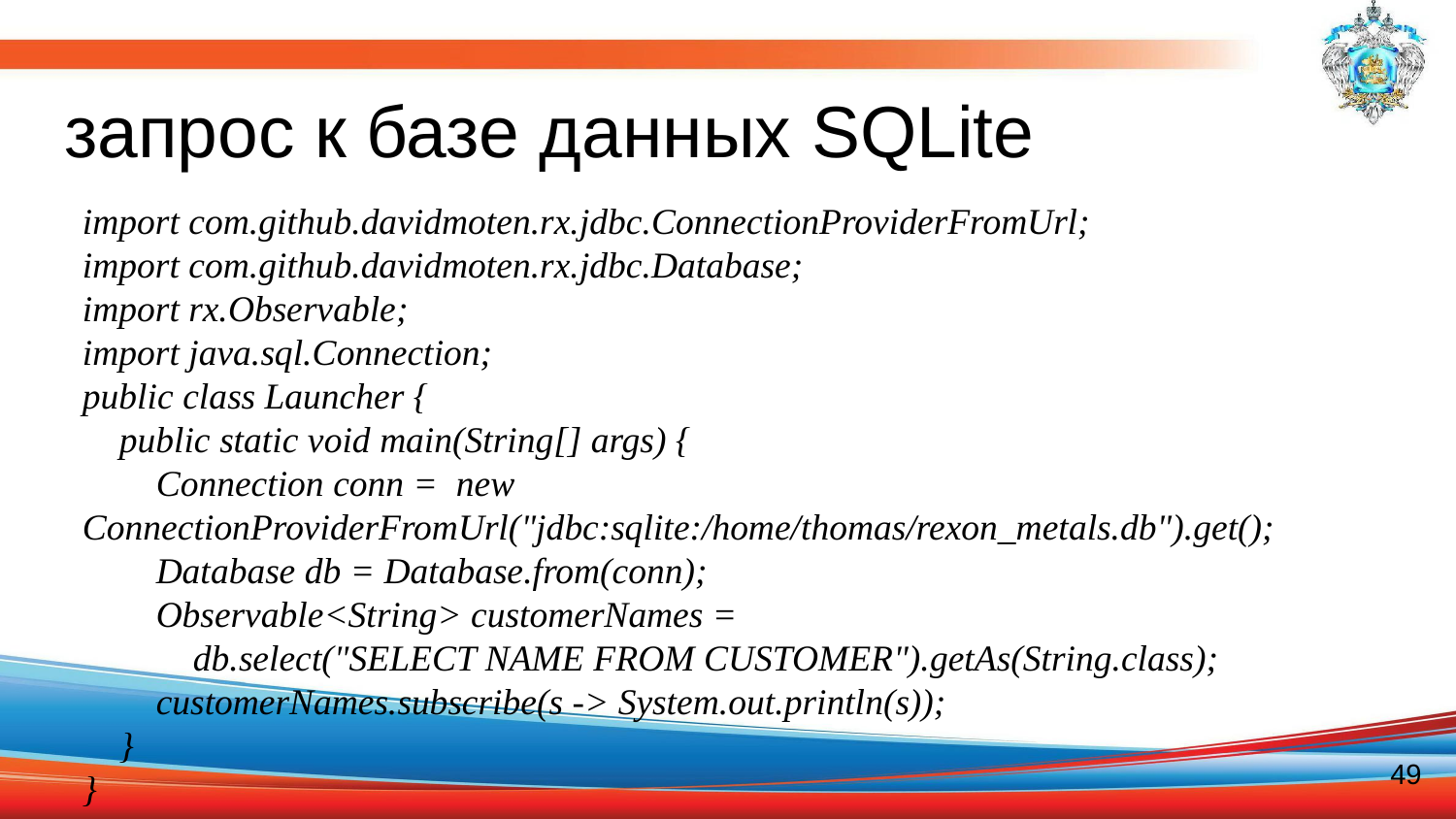

# запрос к базе данных SQLite
import com.github.davidmoten.rx.jdbc.ConnectionProviderFromUrl;
import com.github.davidmoten.rx.jdbc.Database;
import rx.Observable;
import java.sql.Connection;
public class Launcher {
    public static void main(String[] args) {
        Connection conn =  new ConnectionProviderFromUrl("jdbc:sqlite:/home/thomas/rexon_metals.db").get();
        Database db = Database.from(conn);
        Observable<String> customerNames =
            db.select("SELECT NAME FROM CUSTOMER").getAs(String.class);
        customerNames.subscribe(s -> System.out.println(s));
    }
}

49